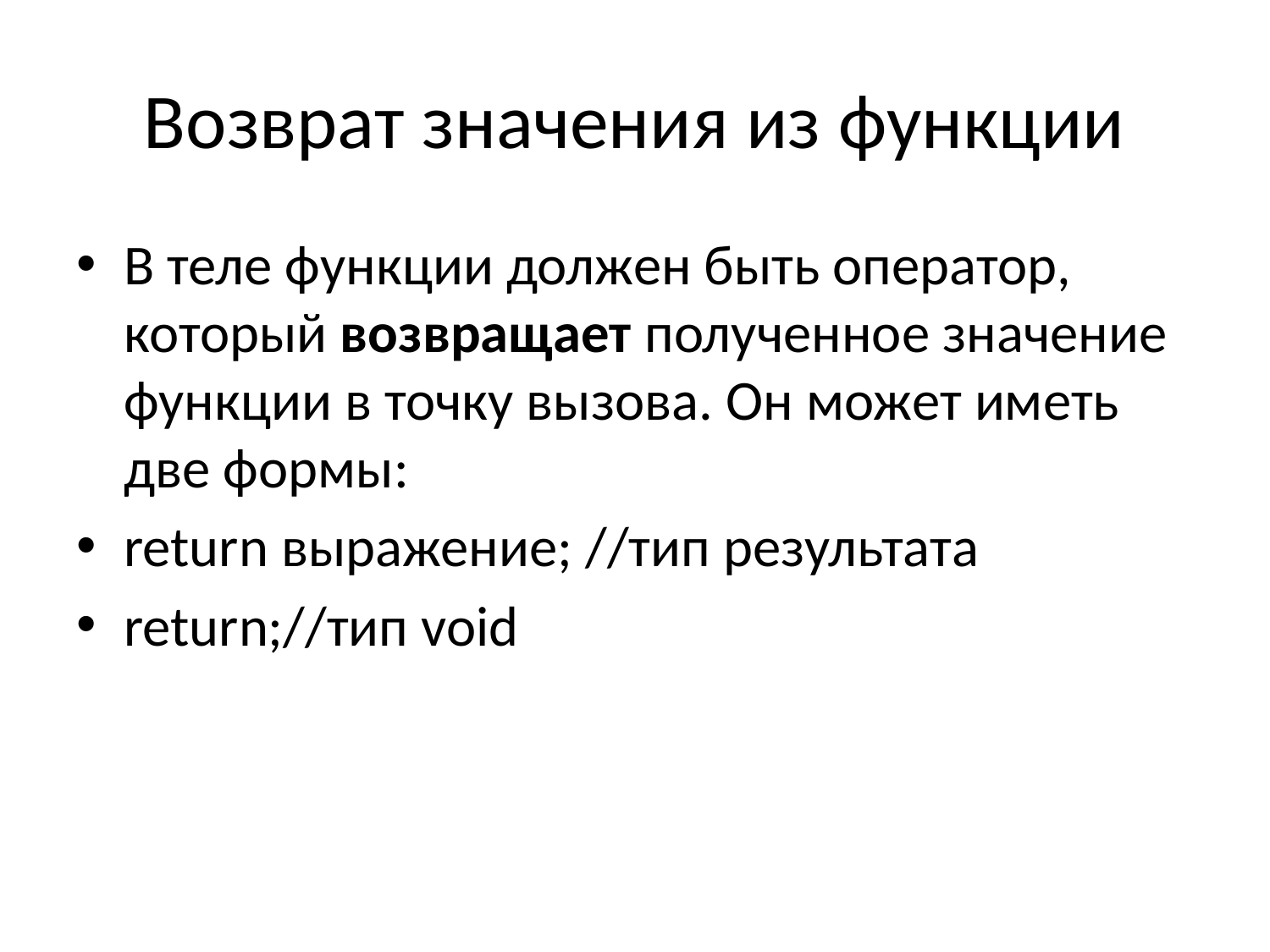

# Возврат значения из функции
В теле функции должен быть оператор, который возвращает полученное значение функции в точку вызова. Он может иметь две формы:
return выражение; //тип результата
return;//тип void